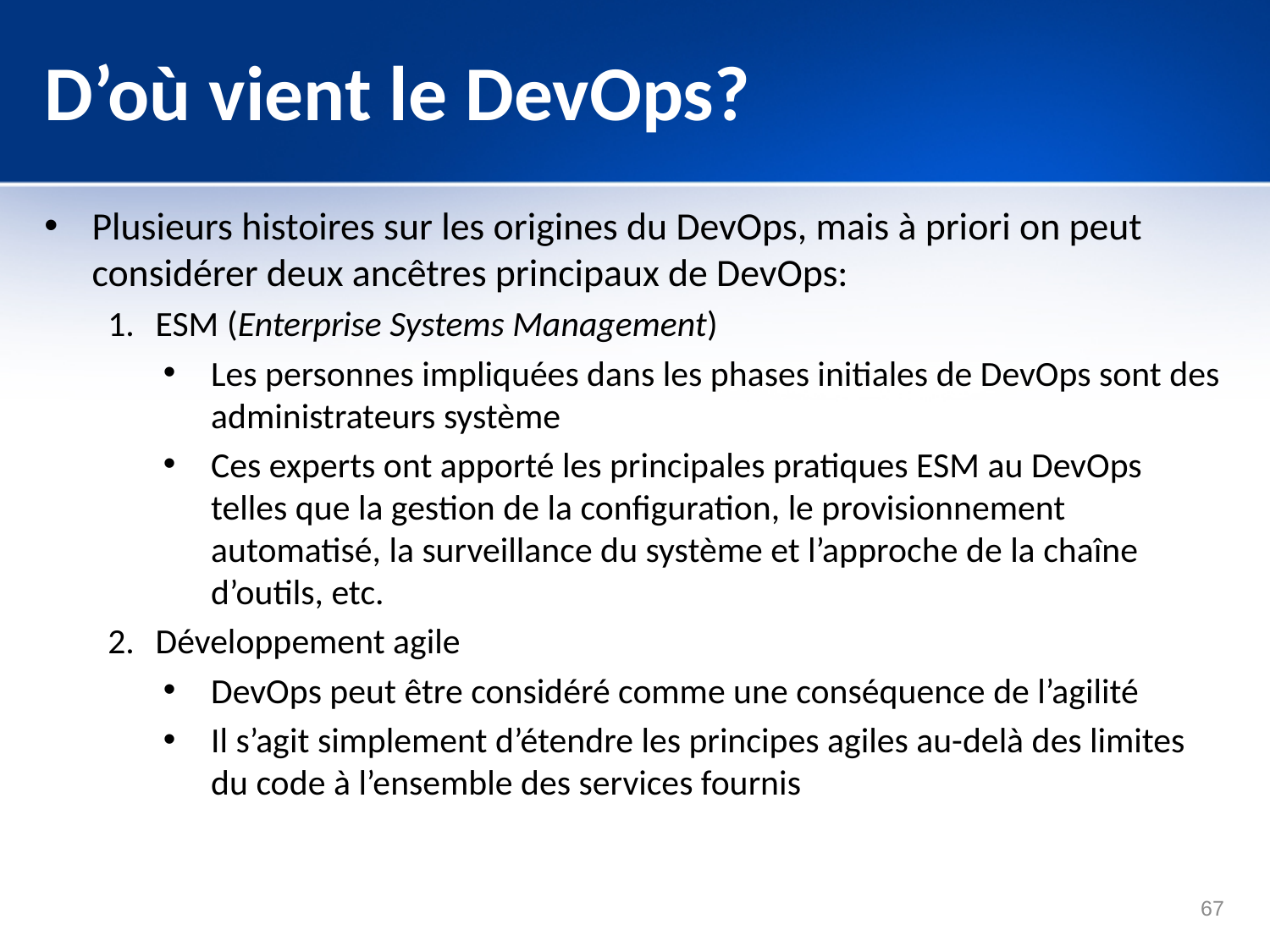

# D’où vient le DevOps?
Plusieurs histoires sur les origines du DevOps, mais à priori on peut considérer deux ancêtres principaux de DevOps:
ESM (Enterprise Systems Management)
Les personnes impliquées dans les phases initiales de DevOps sont des administrateurs système
Ces experts ont apporté les principales pratiques ESM au DevOps telles que la gestion de la configuration, le provisionnement automatisé, la surveillance du système et l’approche de la chaîne d’outils, etc.
Développement agile
DevOps peut être considéré comme une conséquence de l’agilité
Il s’agit simplement d’étendre les principes agiles au-delà des limites du code à l’ensemble des services fournis
67